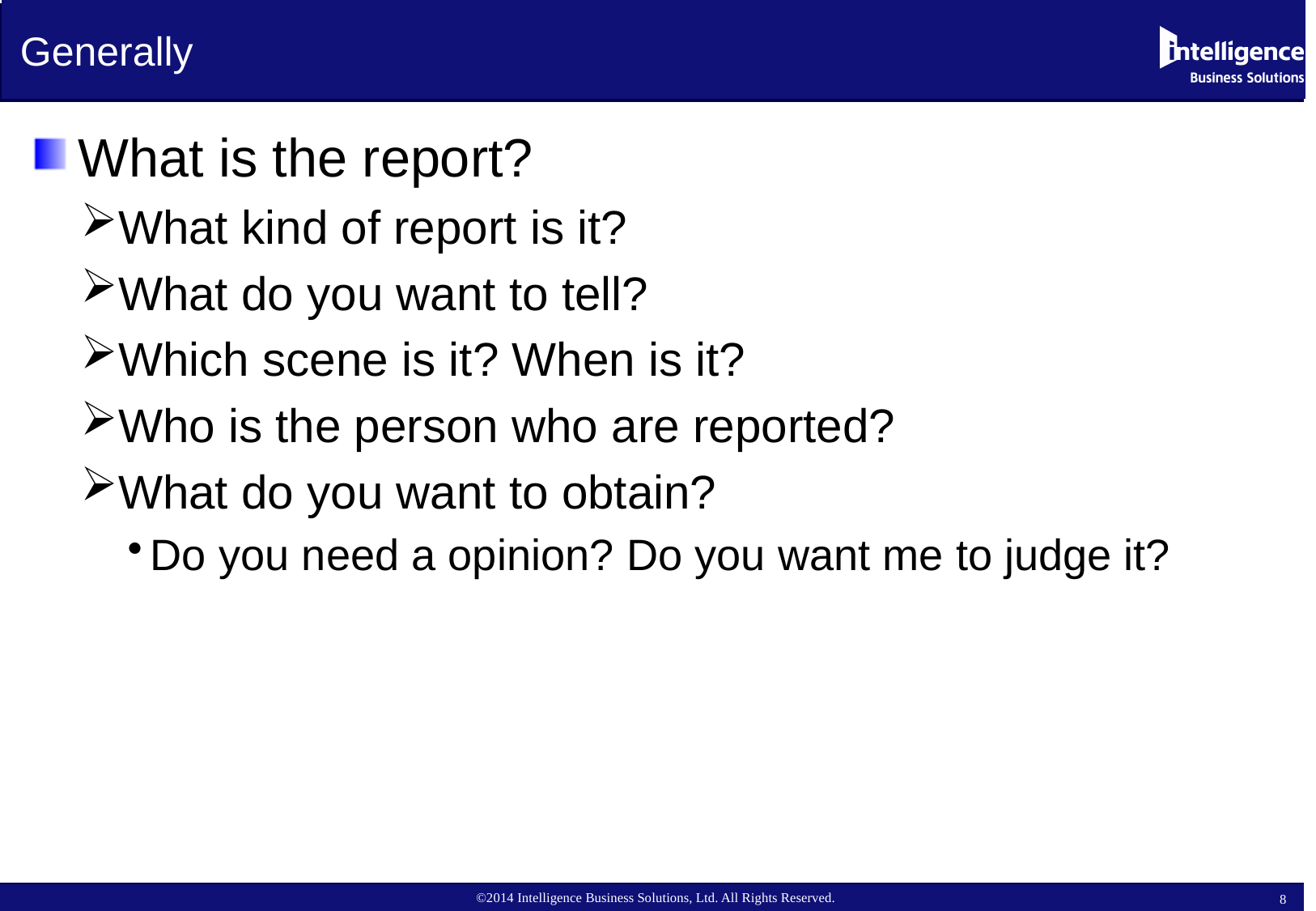

# Generally
What is the report?
What kind of report is it?
What do you want to tell?
Which scene is it? When is it?
Who is the person who are reported?
What do you want to obtain?
Do you need a opinion? Do you want me to judge it?